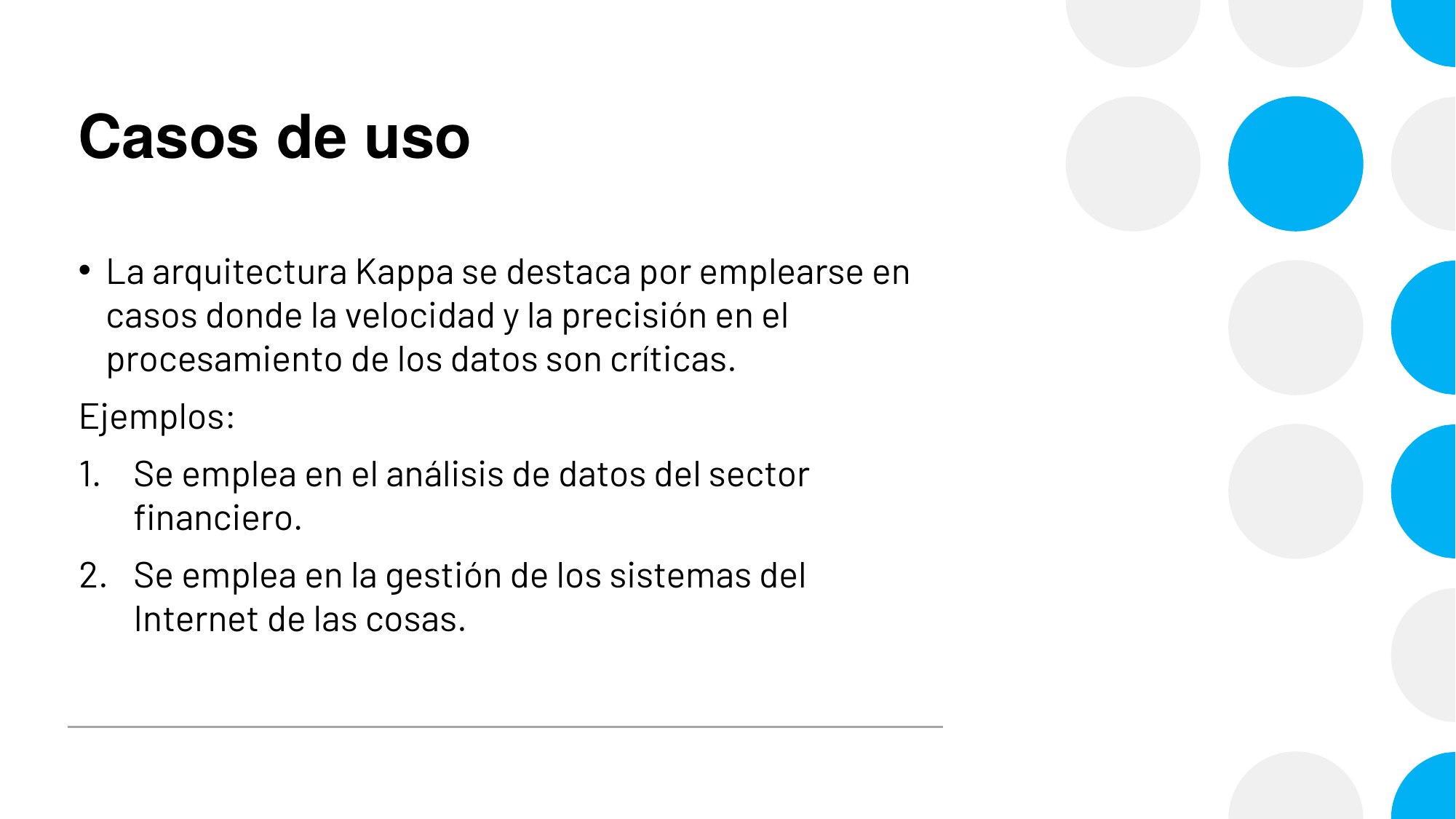

# Casos de uso
La arquitectura Kappa se destaca por emplearse en casos donde la velocidad y la precisión en el procesamiento de los datos son críticas.
Ejemplos:

Se emplea en el análisis de datos del sector financiero.
Se emplea en la gestión de los sistemas del Internet de las cosas.